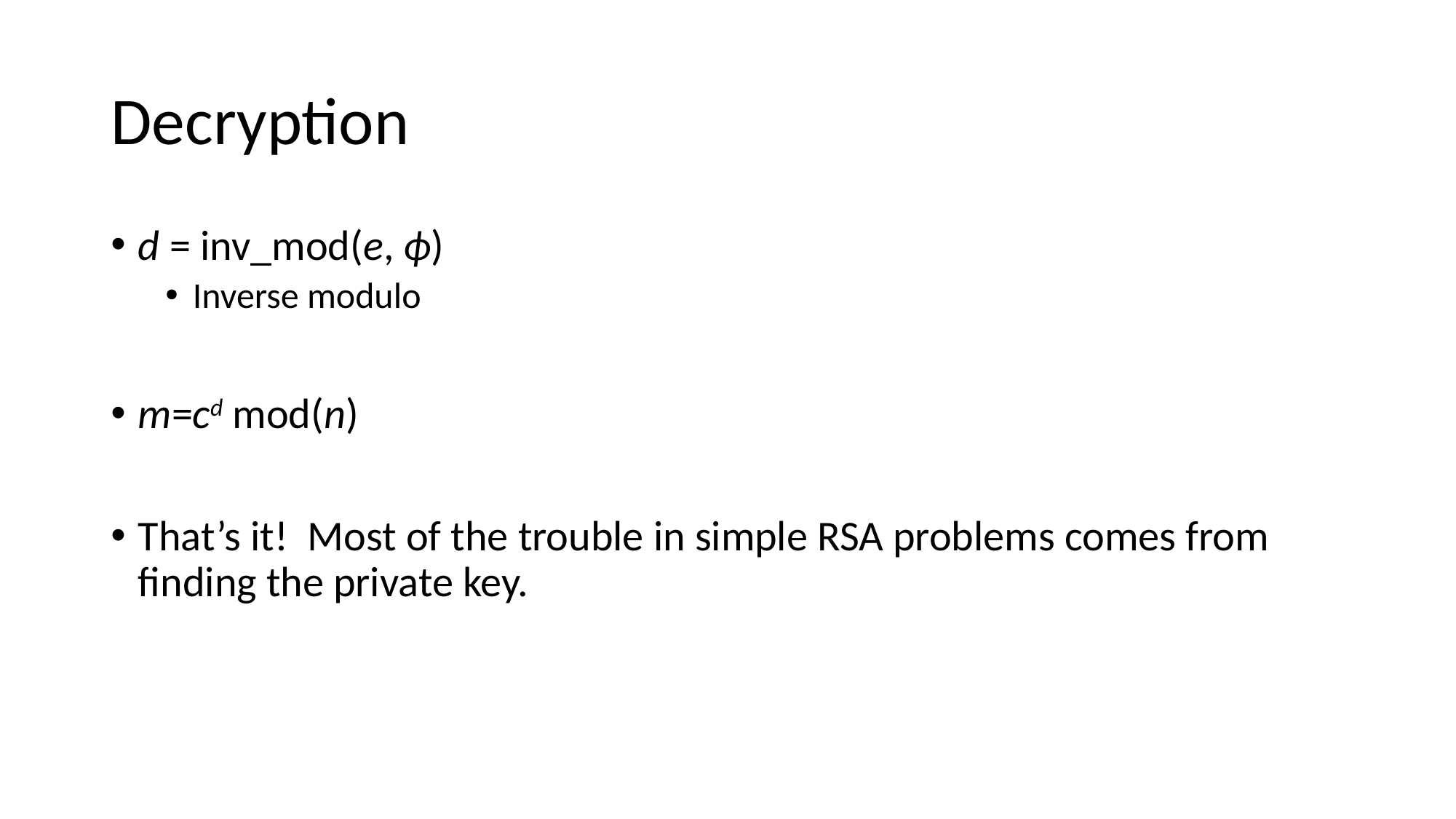

# Decryption
d = inv_mod(e, ϕ)
Inverse modulo

m=cd mod(n)

That’s it!  Most of the trouble in simple RSA problems comes from finding the private key.